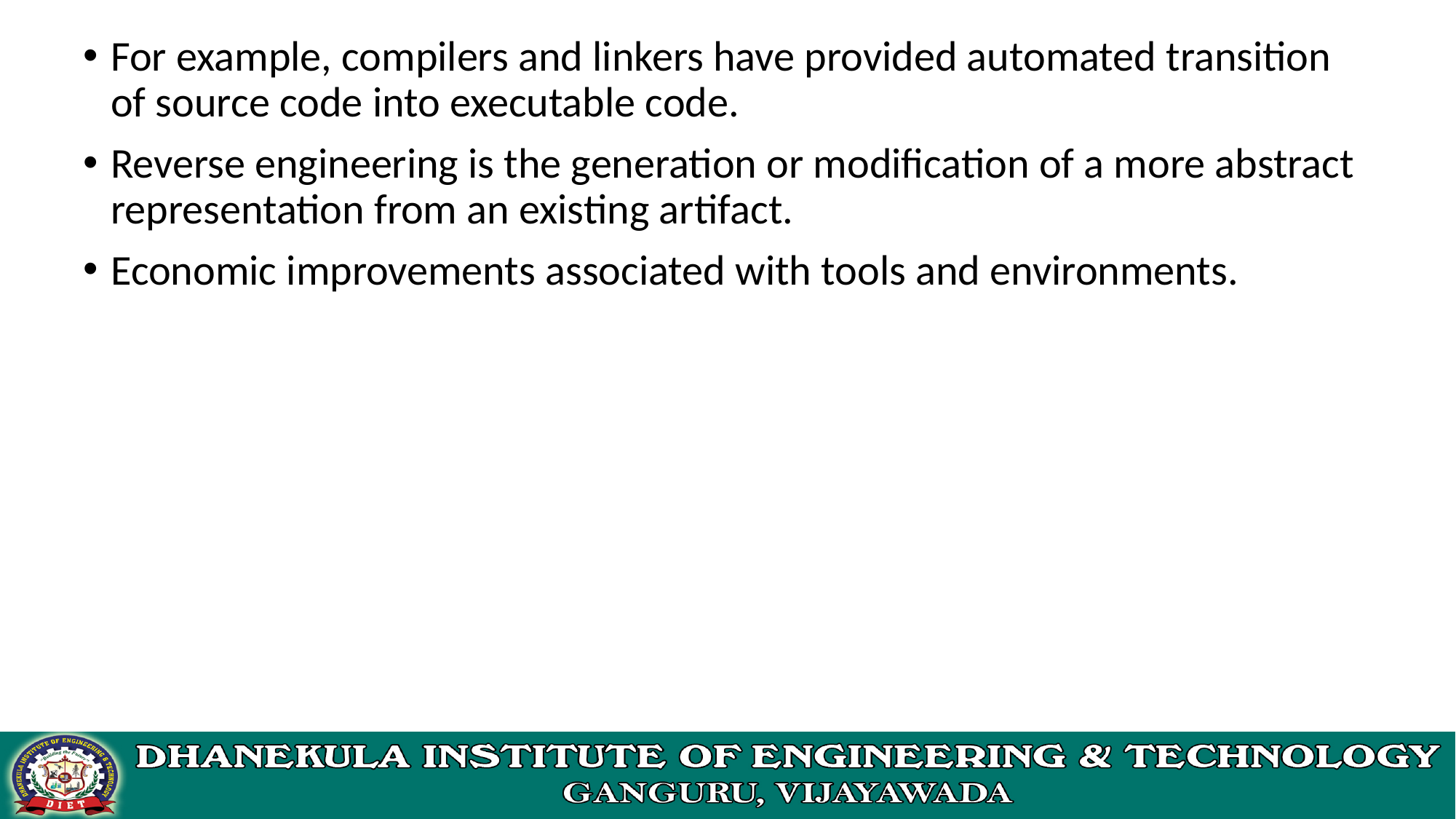

For example, compilers and linkers have provided automated transition of source code into executable code.
Reverse engineering is the generation or modification of a more abstract representation from an existing artifact.
Economic improvements associated with tools and environments.